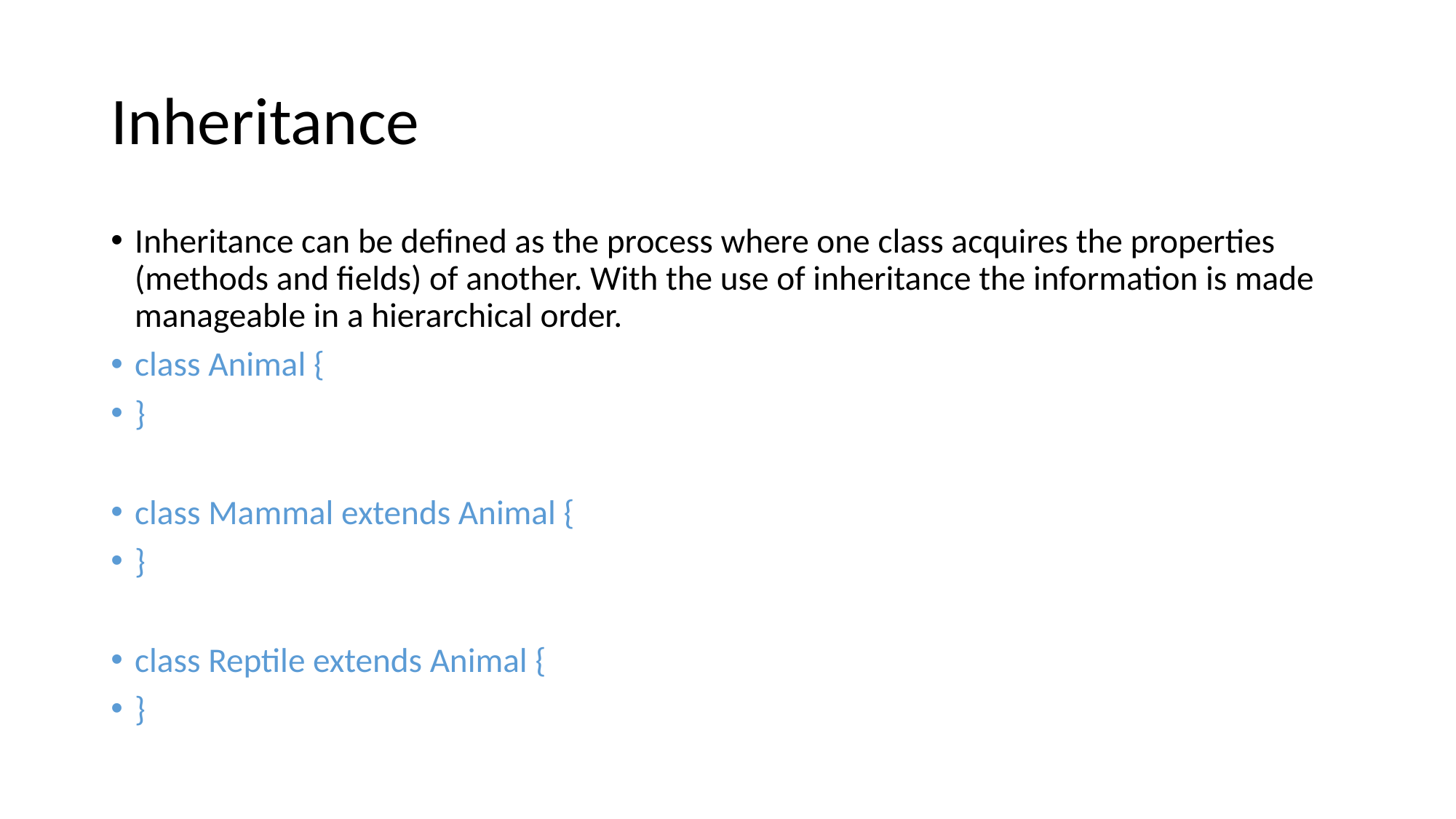

# Inheritance
Inheritance can be defined as the process where one class acquires the properties (methods and fields) of another. With the use of inheritance the information is made manageable in a hierarchical order.
class Animal {
}

class Mammal extends Animal {
}

class Reptile extends Animal {
}